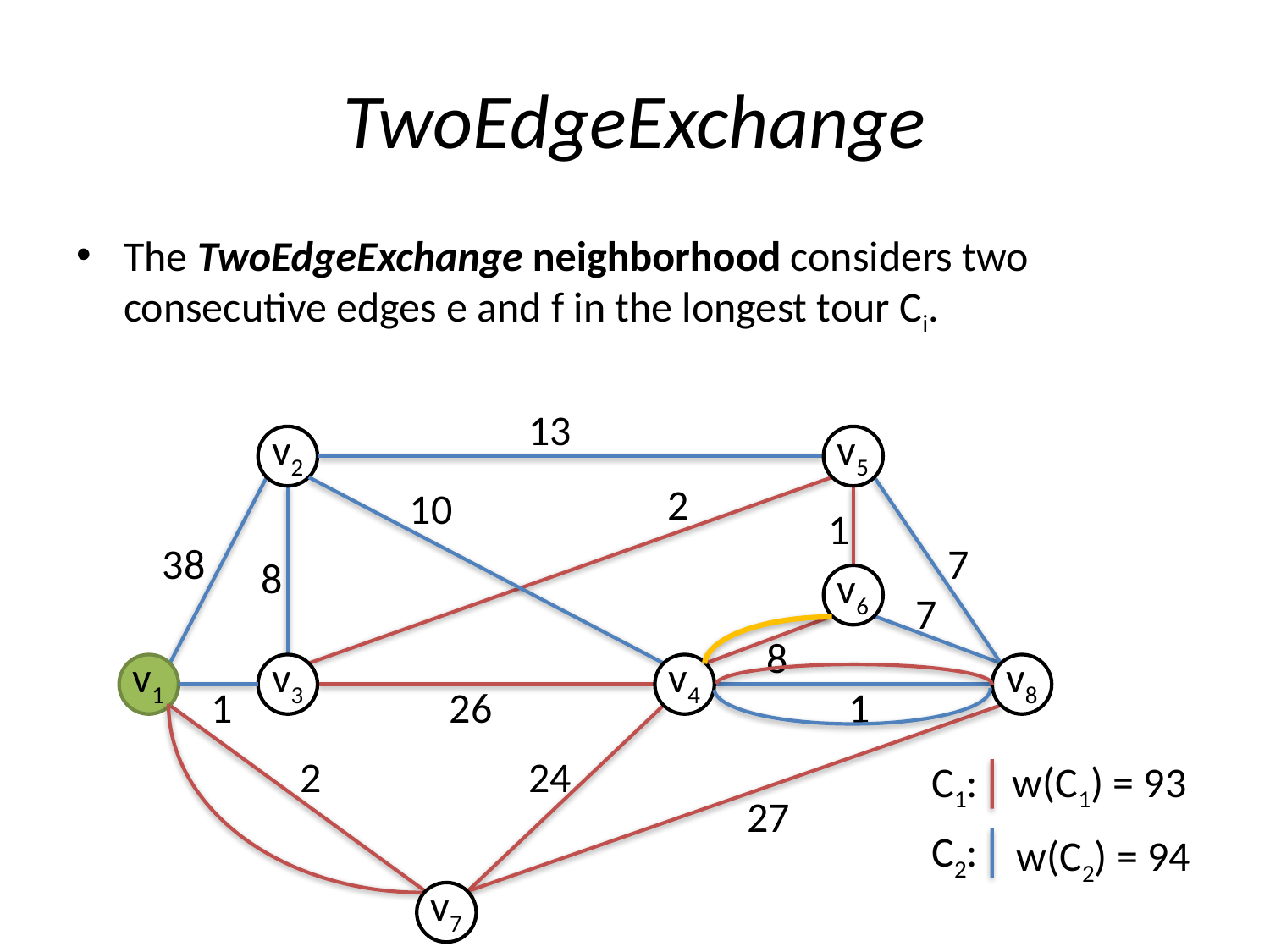

# TwoEdgeExchange
The TwoEdgeExchange neighborhood considers two consecutive edges e and f in the longest tour Ci.
13
v2
v5

2
10
1

38
7
8
v6

7

8
v1
v3
v4
v8

1
26
1
2
24
C1:
w(C1) = 93
27
C2:
w(C2) = 94
v7